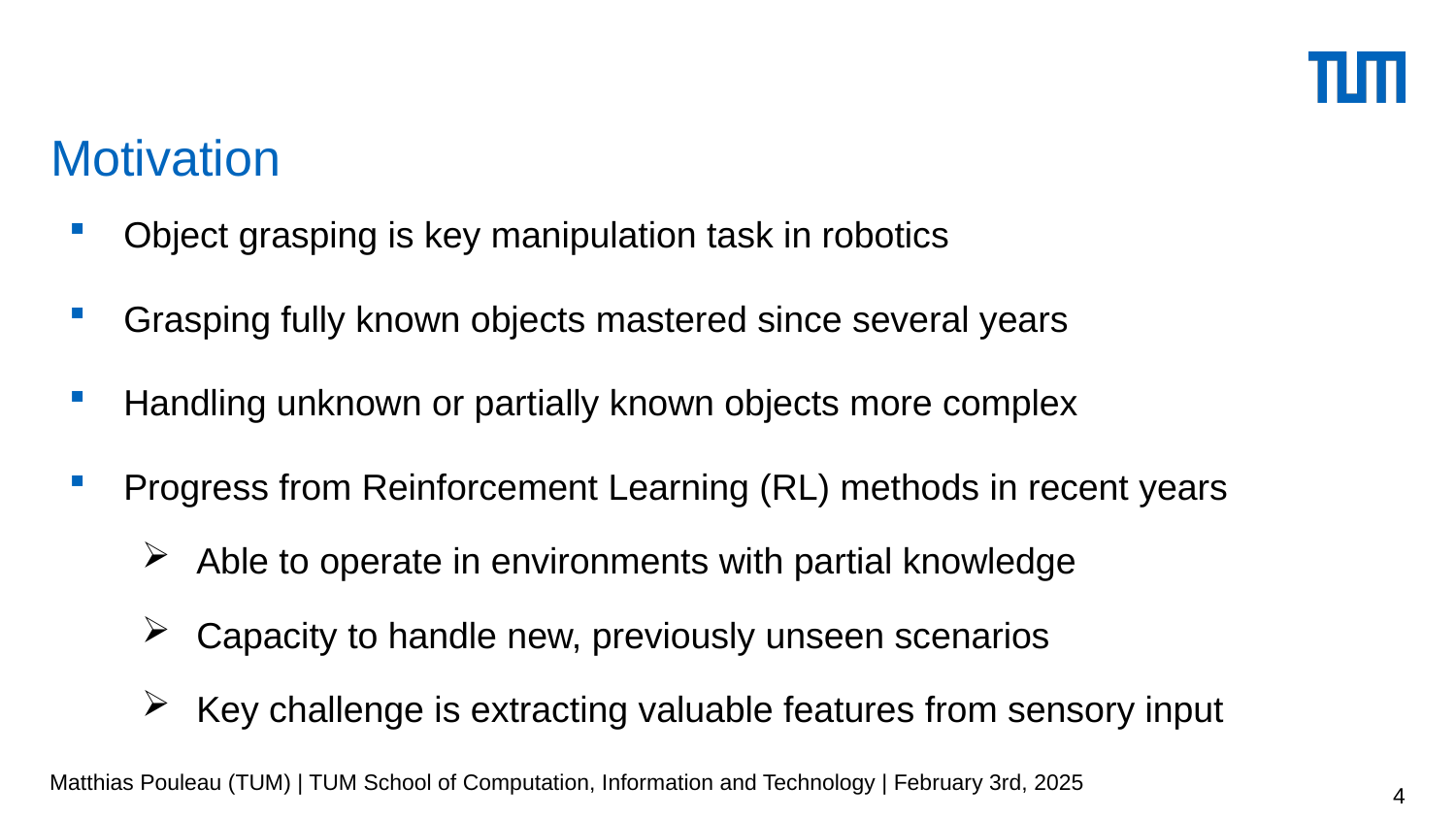

# Motivation
Object grasping is key manipulation task in robotics
Grasping fully known objects mastered since several years
Handling unknown or partially known objects more complex
Progress from Reinforcement Learning (RL) methods in recent years
Able to operate in environments with partial knowledge
Capacity to handle new, previously unseen scenarios
Key challenge is extracting valuable features from sensory input
Matthias Pouleau (TUM) | TUM School of Computation, Information and Technology | February 3rd, 2025

4